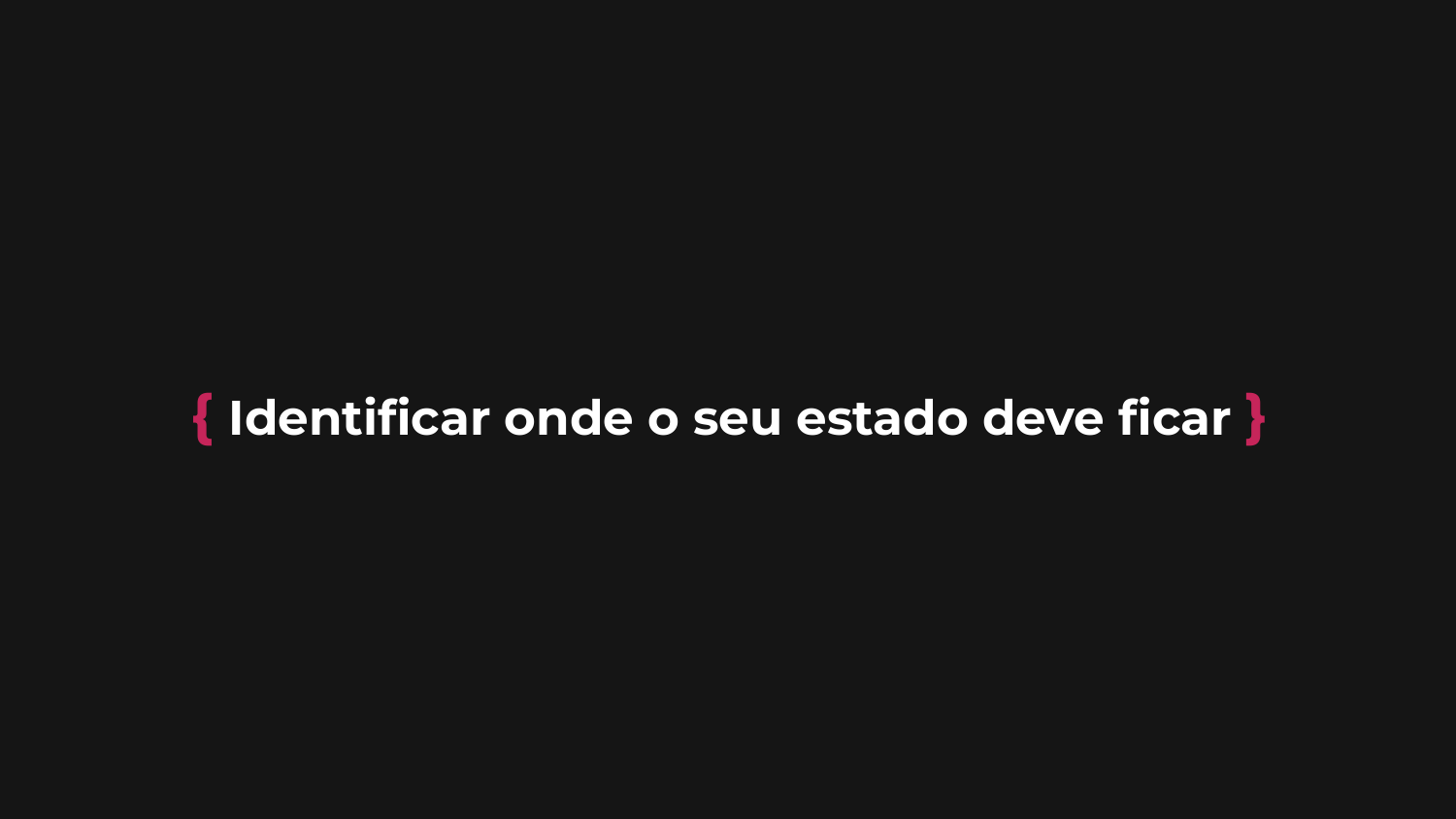

# { Identificar onde o seu estado deve ficar }